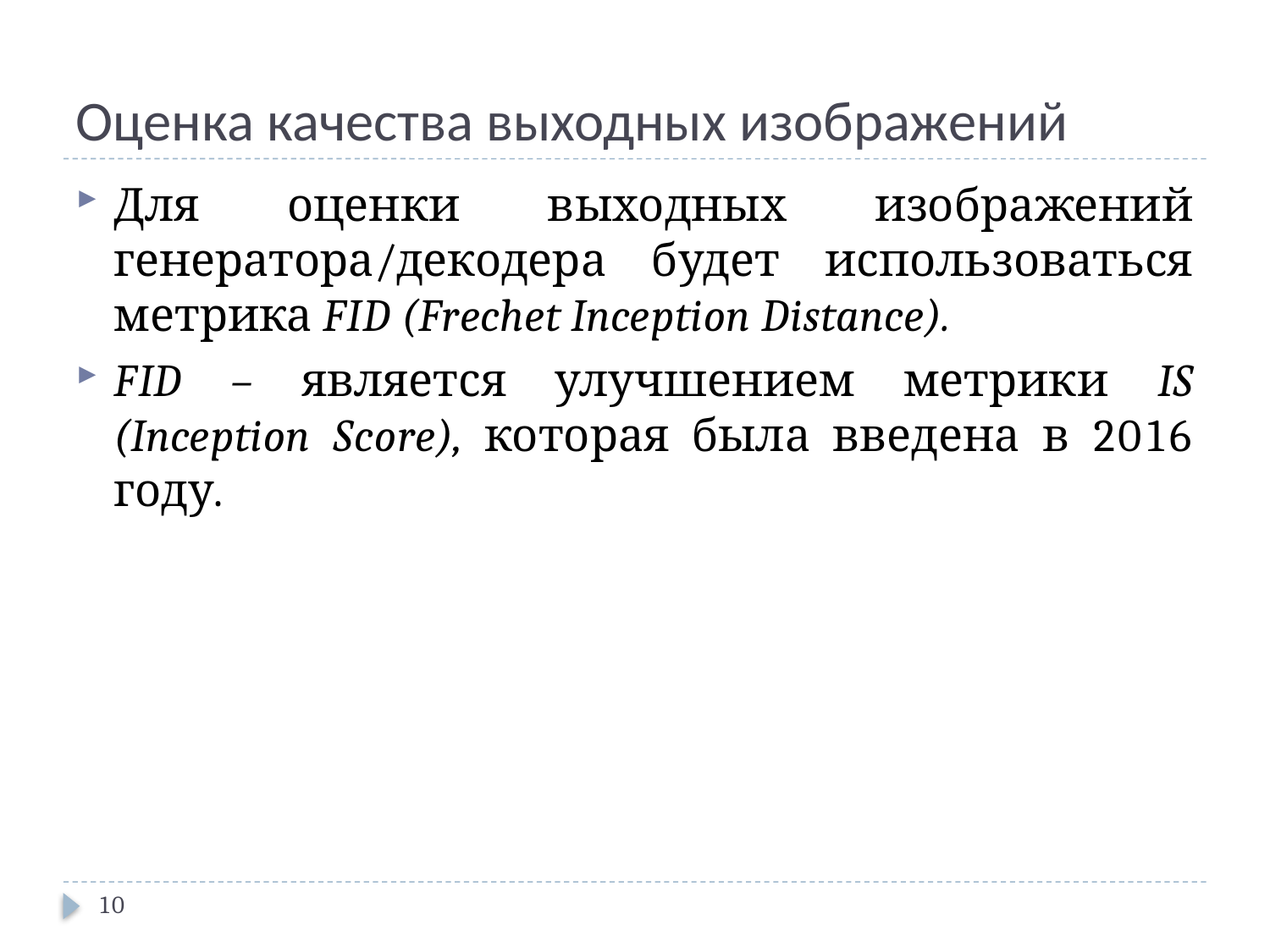

# Оценка качества выходных изображений
Для оценки выходных изображений генератора/декодера будет использоваться метрика FID (Frechet Inception Distance).
FID – является улучшением метрики IS (Inception Score), которая была введена в 2016 году.
10